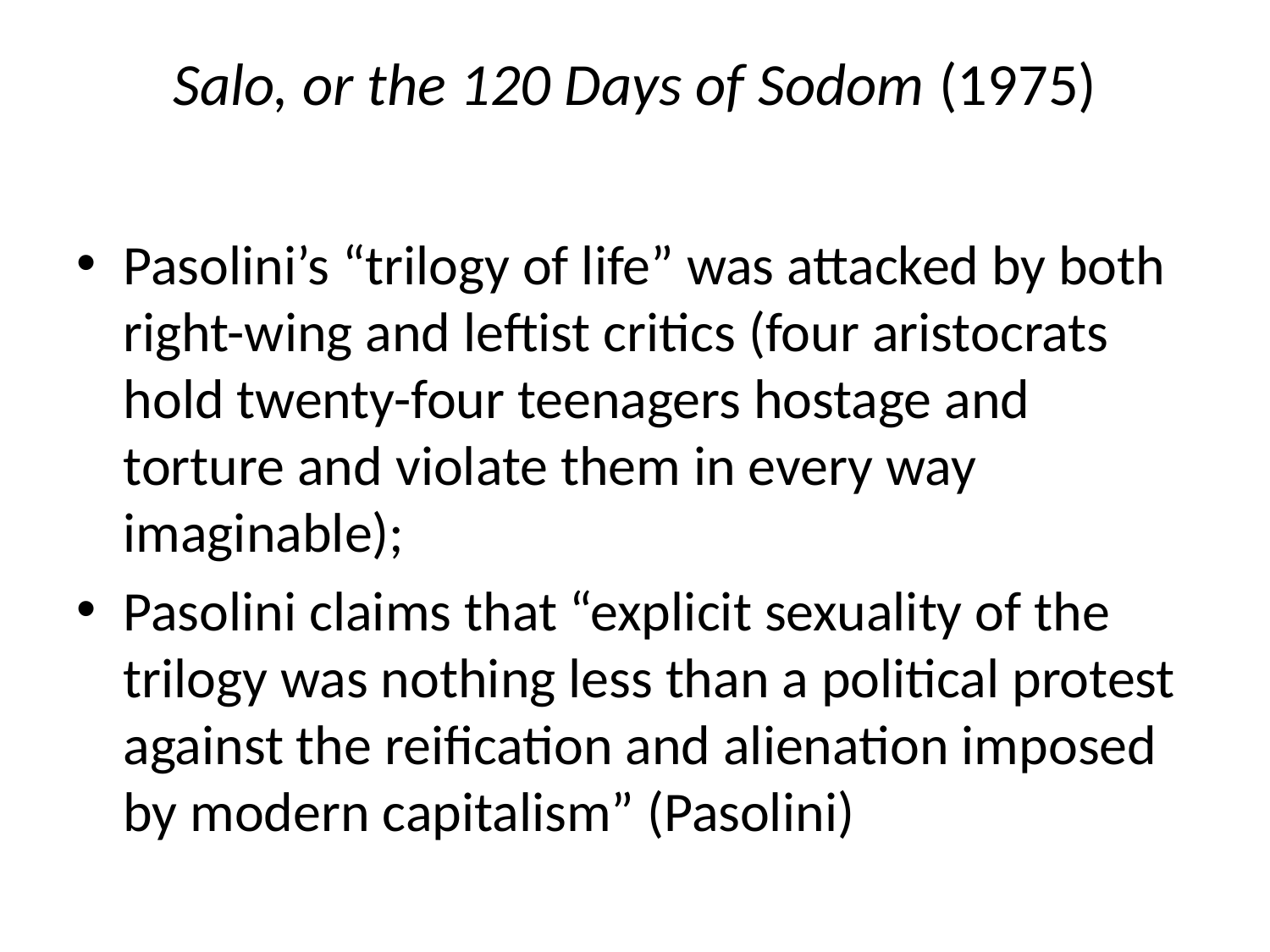

# Salo, or the 120 Days of Sodom (1975)
Pasolini’s “trilogy of life” was attacked by both right-wing and leftist critics (four aristocrats hold twenty-four teenagers hostage and torture and violate them in every way imaginable);
Pasolini claims that “explicit sexuality of the trilogy was nothing less than a political protest against the reification and alienation imposed by modern capitalism” (Pasolini)